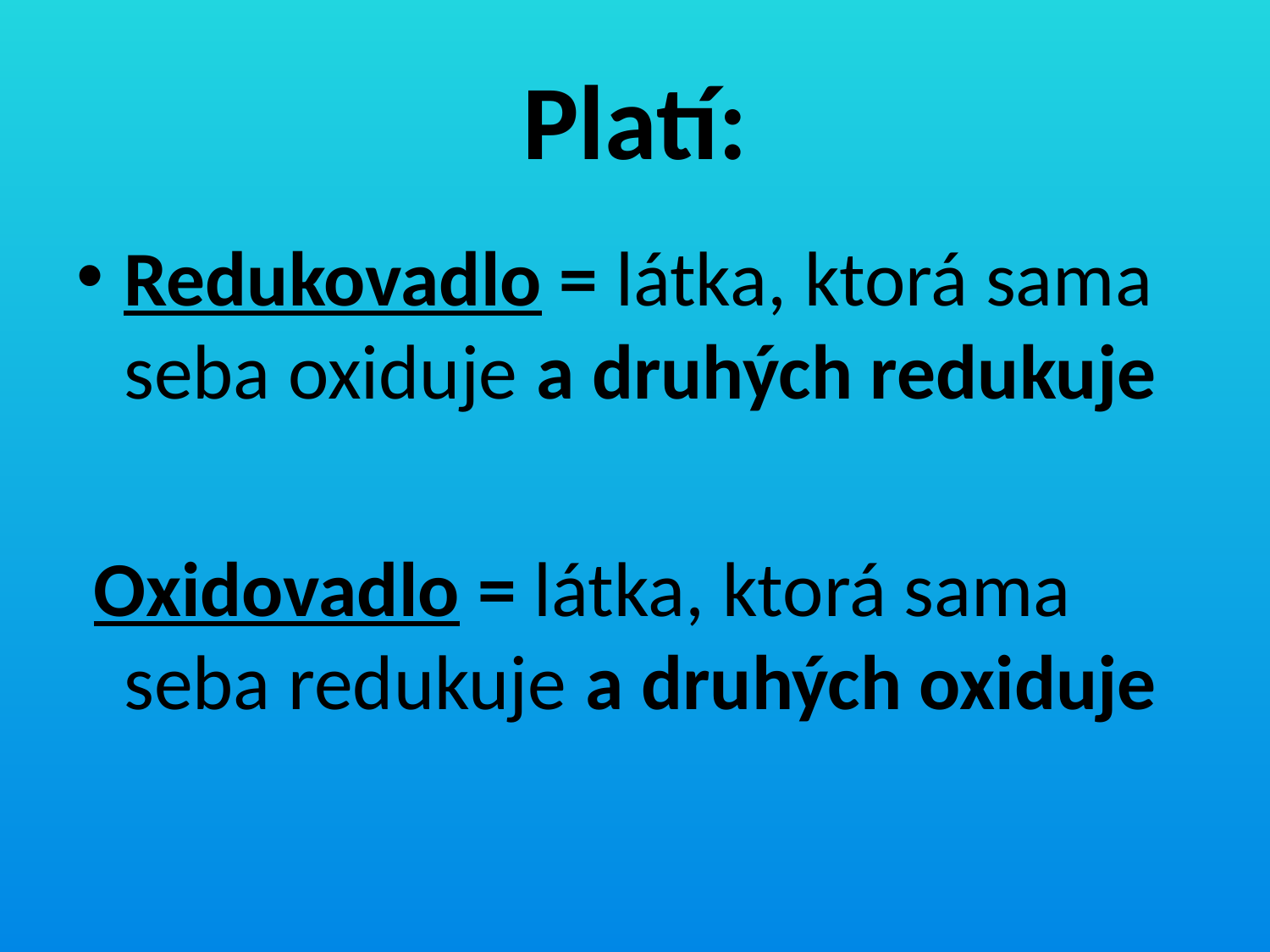

# Platí:
Redukovadlo = látka, ktorá sama seba oxiduje a druhých redukuje

 Oxidovadlo = látka, ktorá sama seba redukuje a druhých oxiduje